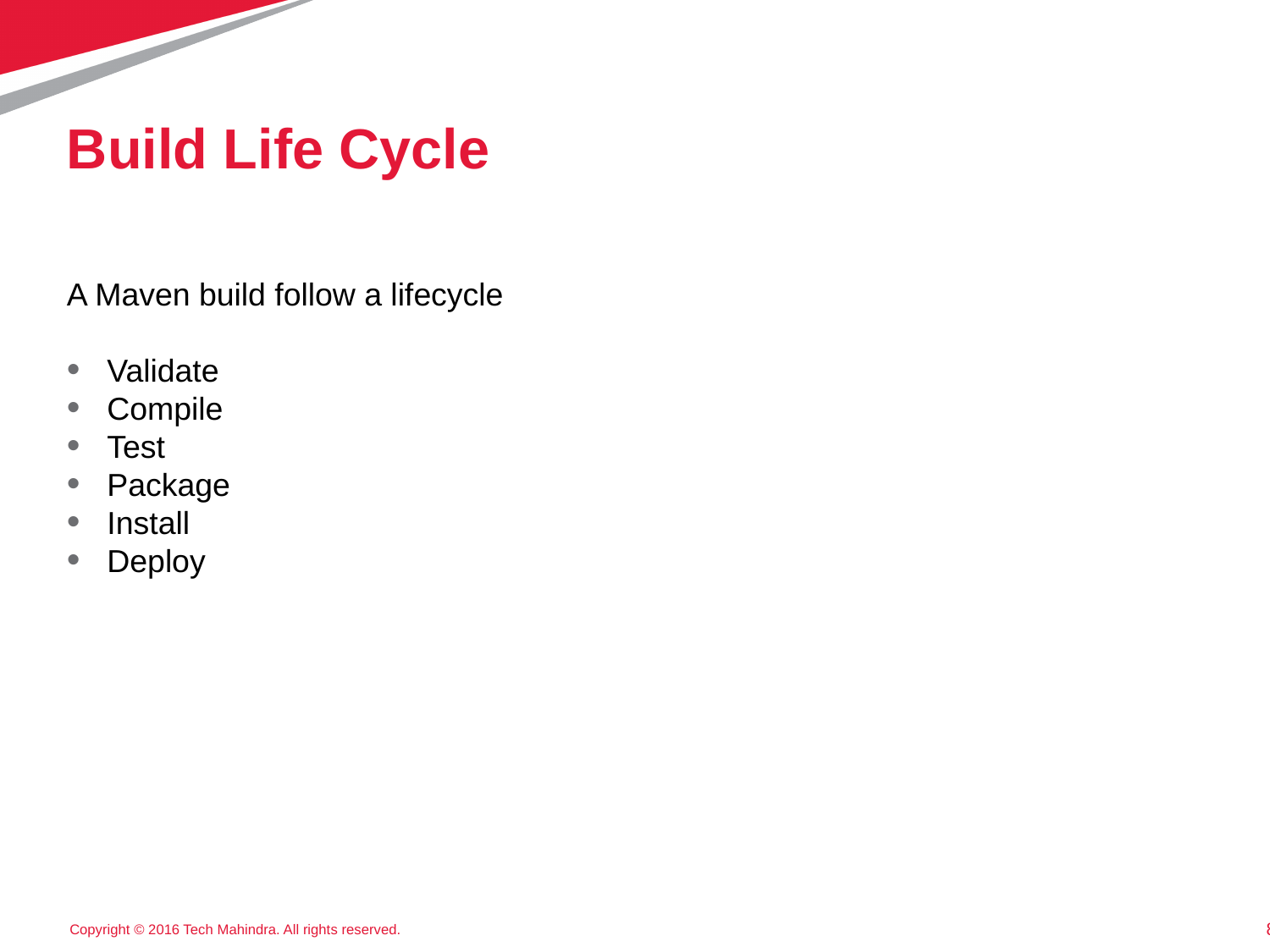

# Build Life Cycle
A Maven build follow a lifecycle

Validate
Compile
Test
Package
Install
Deploy